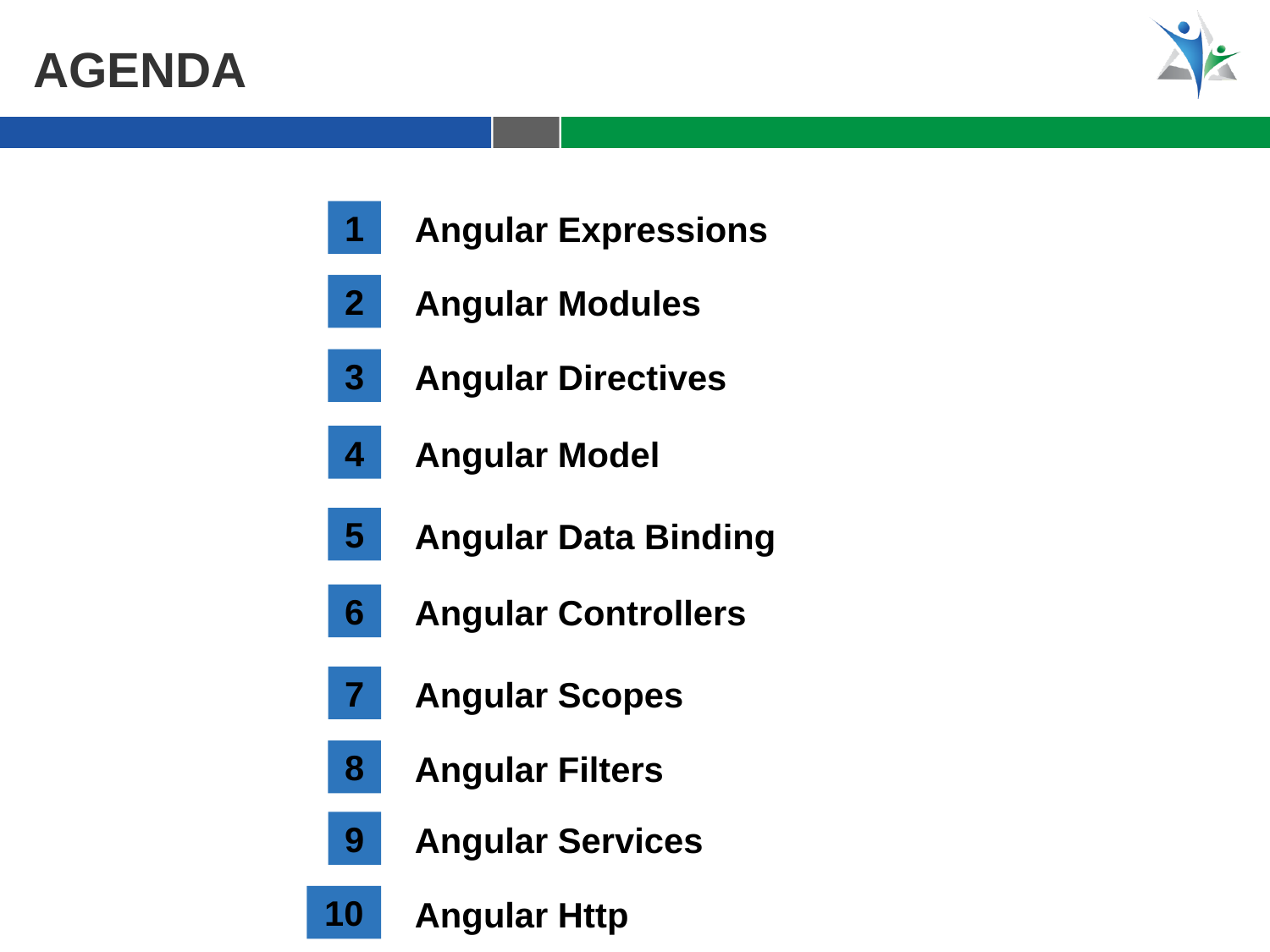

Agenda
1
Angular Expressions
2
Angular Modules
3
Angular Directives
4
Angular Model
5
Angular Data Binding
6
Angular Controllers
7
Angular Scopes
8
Angular Filters
9
Angular Services
10
Angular Http